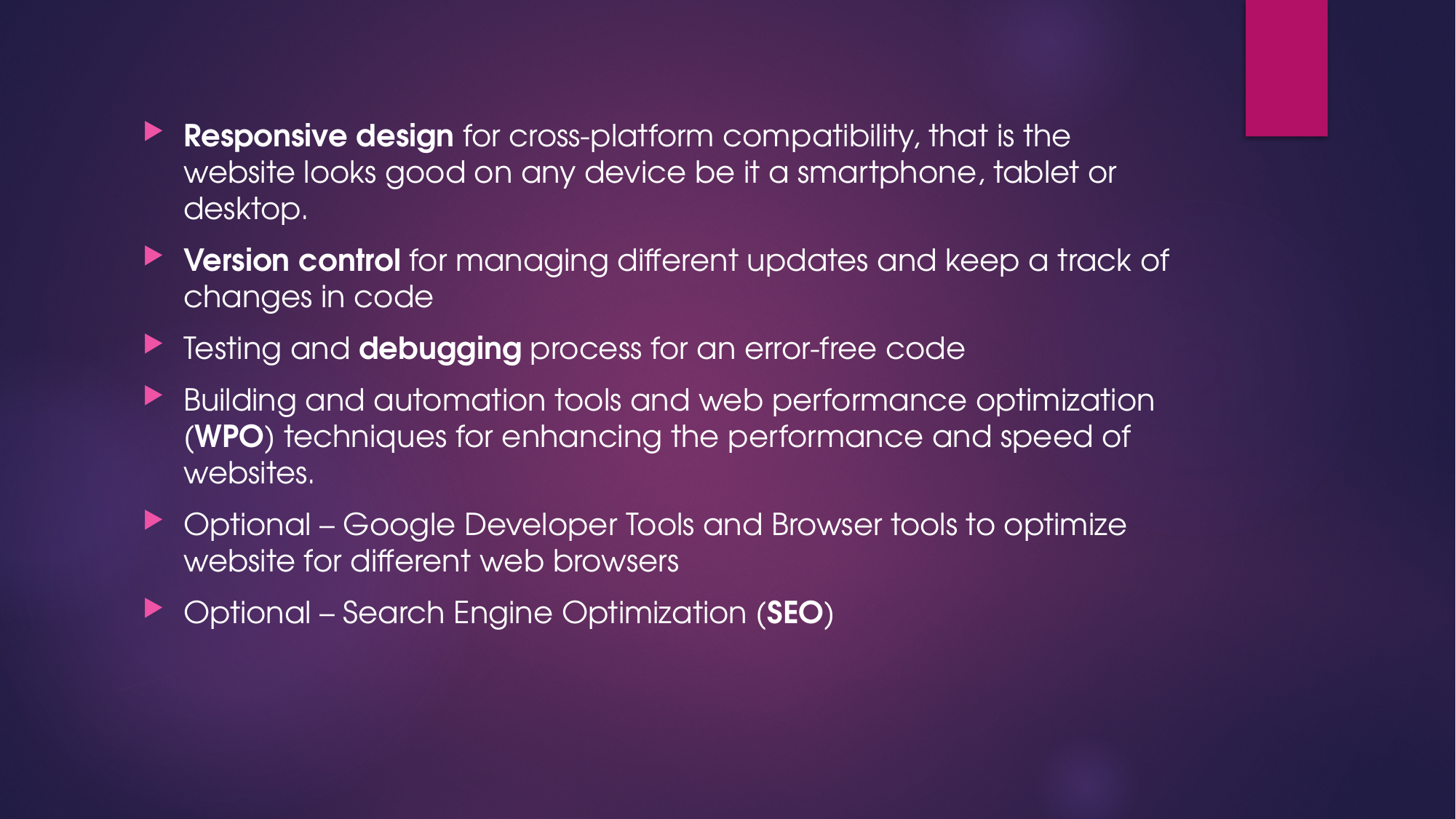

Responsive design for cross-platform compatibility, that is the website looks good on any device be it a smartphone, tablet or desktop.
Version control for managing different updates and keep a track of changes in code
Testing and debugging process for an error-free code
Building and automation tools and web performance optimization (WPO) techniques for enhancing the performance and speed of websites.
Optional – Google Developer Tools and Browser tools to optimize website for different web browsers
Optional – Search Engine Optimization (SEO)